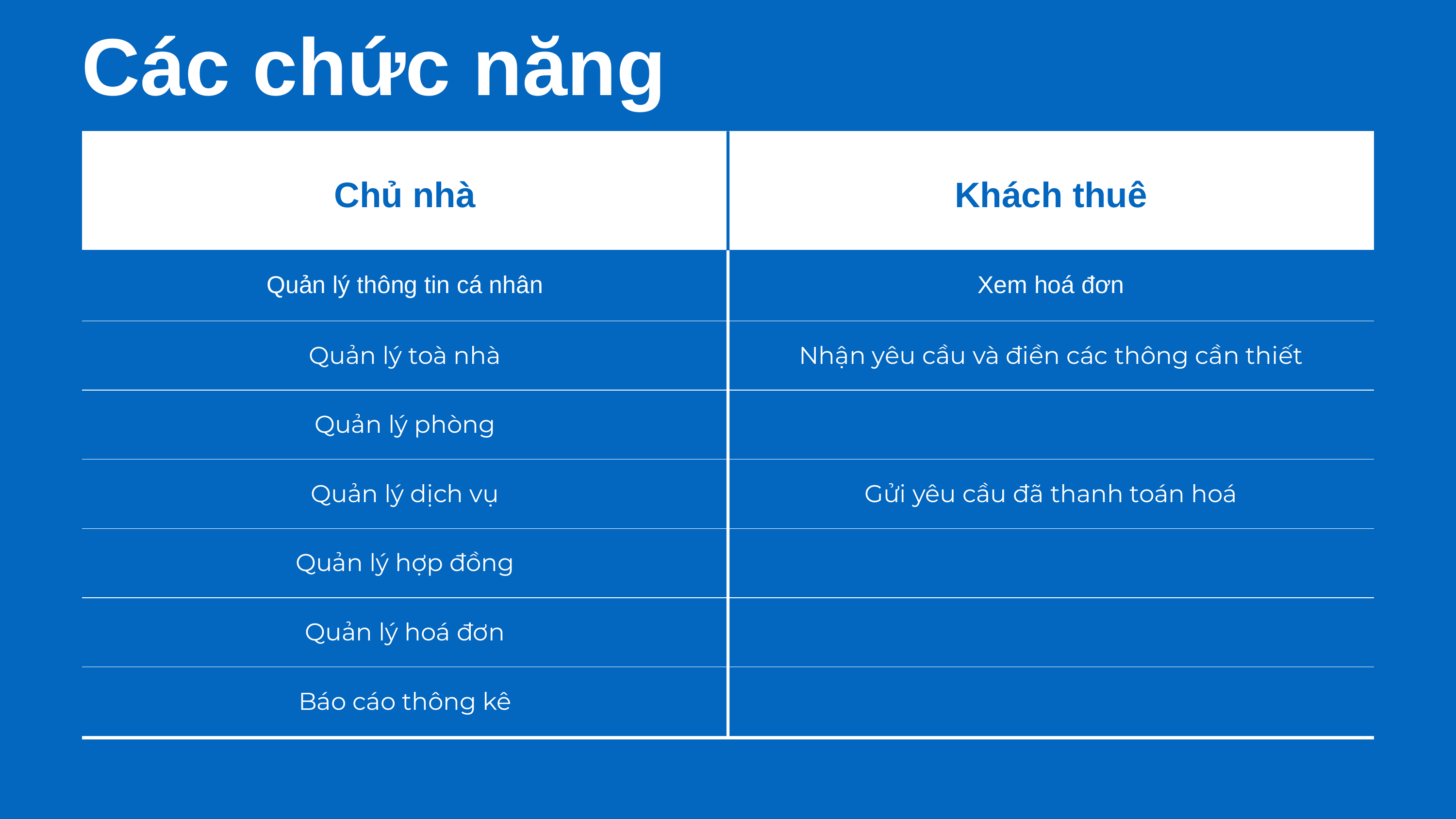

Các chức năng chính
| Chủ nhà | Khách thuê |
| --- | --- |
| Quản lý thông tin cá nhân | Xem hoá đơn |
| Quản lý toà nhà | Nhận yêu cầu và điền các thông cần thiết |
| Quản lý phòng |  |
| Quản lý dịch vụ | Gửi yêu cầu đã thanh toán hoá |
| Quản lý hợp đồng |  |
| Quản lý hoá đơn |  |
| Báo cáo thông kê |  |